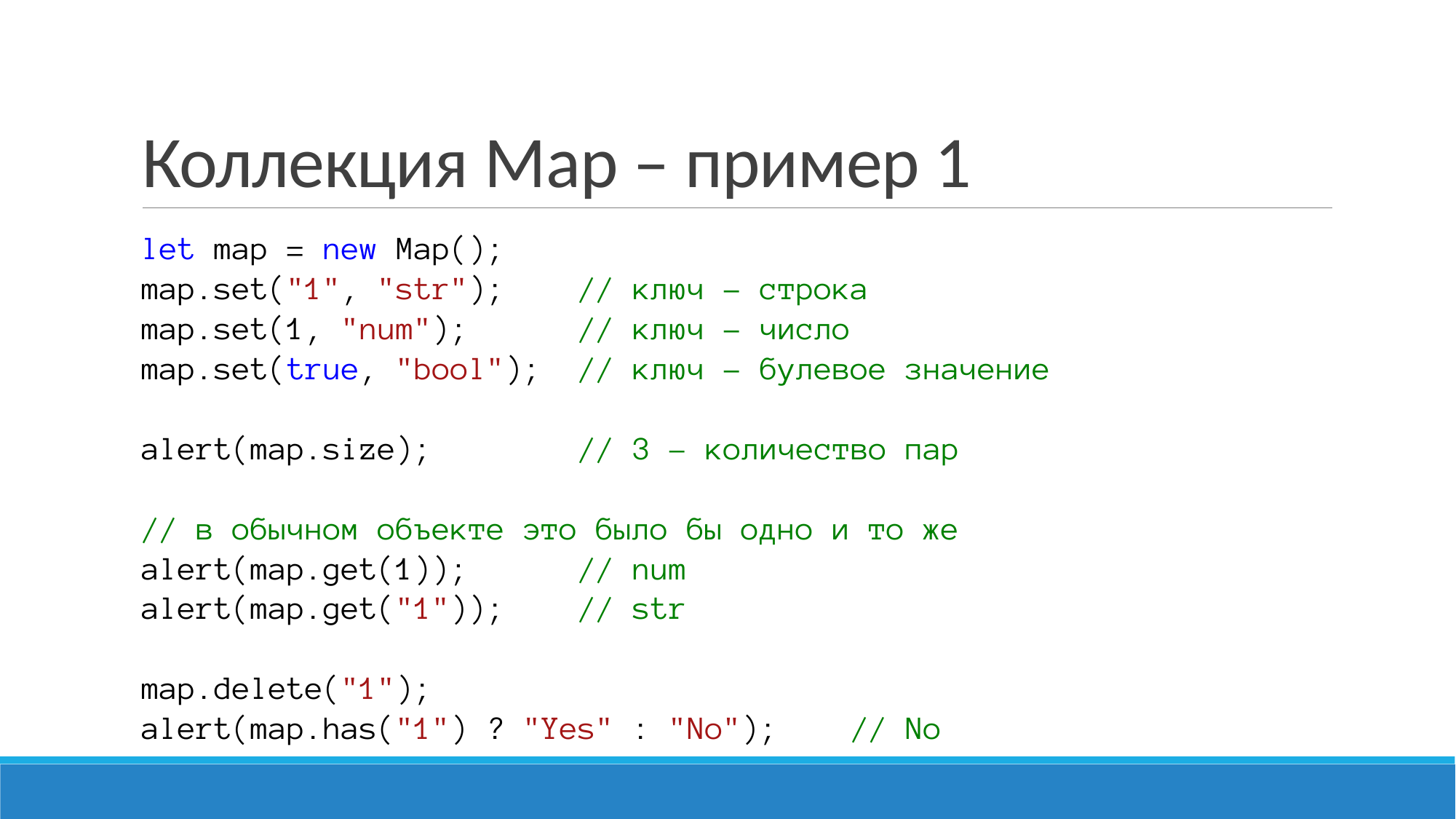

# Коллекция Map – пример 1
let map = new Map();
map.set("1", "str");    // ключ - строка
map.set(1, "num");      // ключ - число
map.set(true, "bool");  // ключ - булевое значение

alert(map.size);        // 3 – количество пар

// в обычном объекте это было бы одно и то же
alert(map.get(1));      // num
alert(map.get("1"));    // str

map.delete("1");
alert(map.has("1") ? "Yes" : "No");    // No